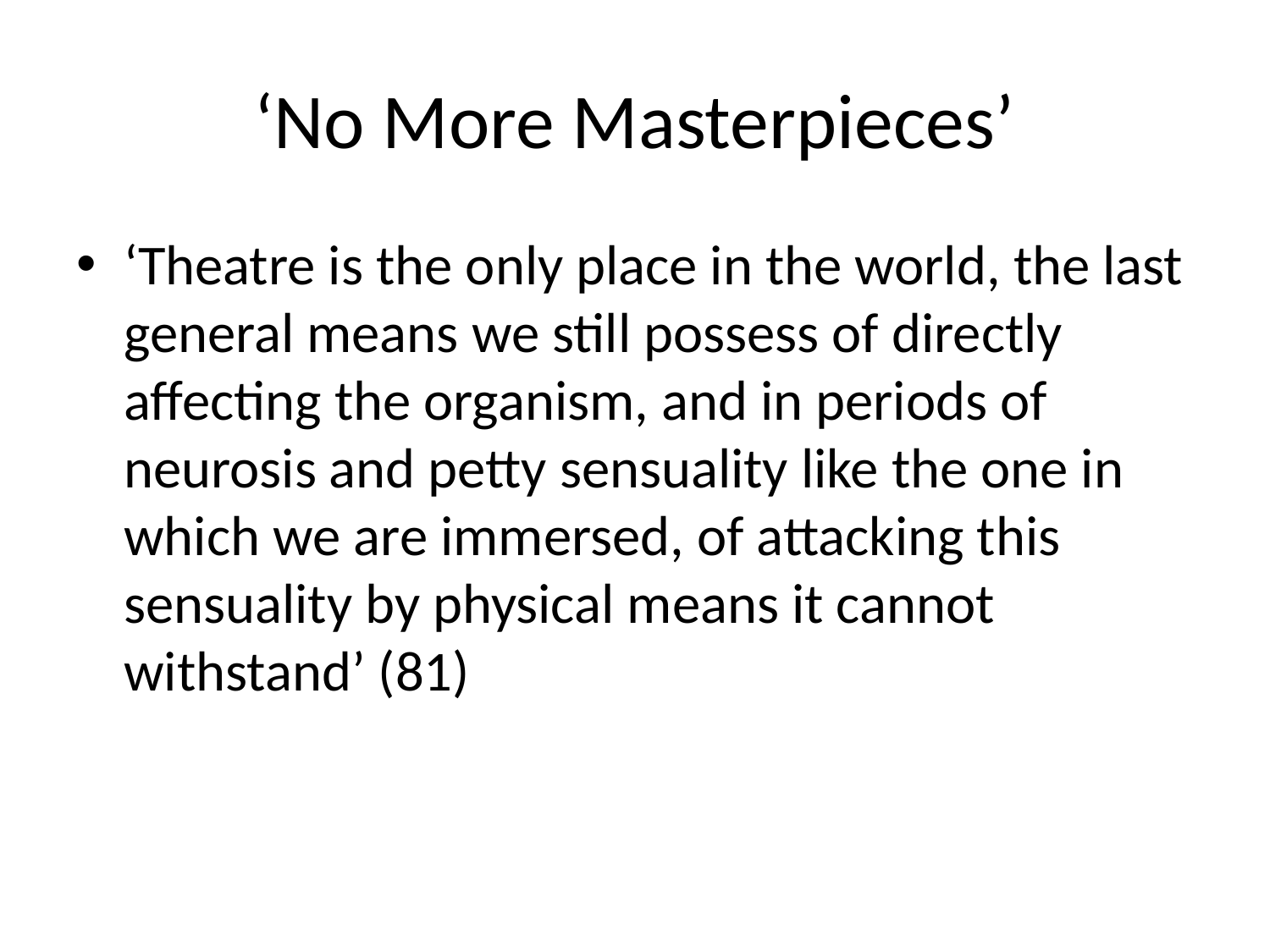

# ‘No More Masterpieces’
‘Theatre is the only place in the world, the last general means we still possess of directly affecting the organism, and in periods of neurosis and petty sensuality like the one in which we are immersed, of attacking this sensuality by physical means it cannot withstand’ (81)